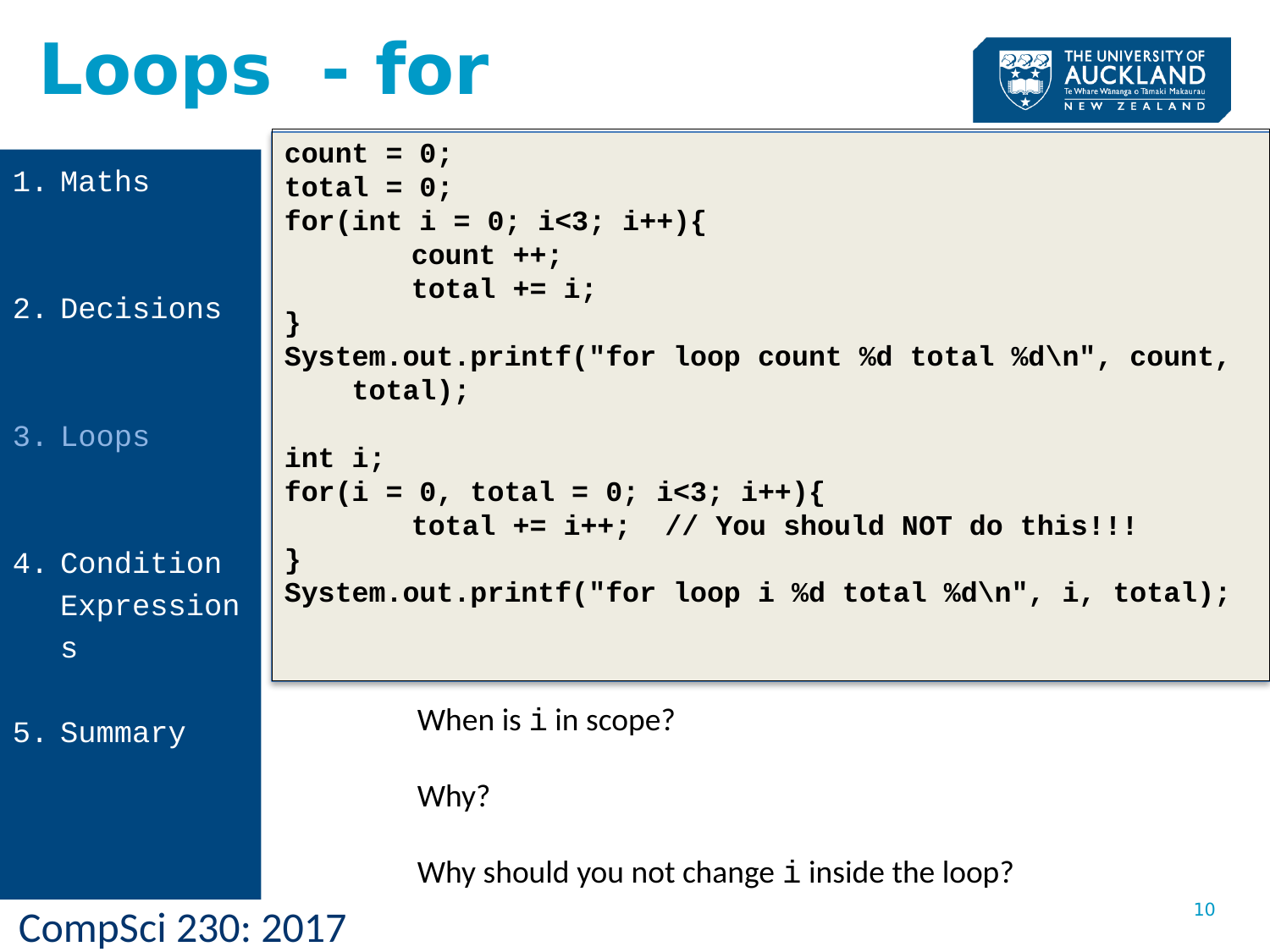

Loops  - for
count = 0;
total = 0;
for(int i = 0; i<3; i++){
	count ++;
	total += i;
}
System.out.printf("for loop count %d total %d\n", count,
    total);

int i;
for(i = 0, total = 0; i<3; i++){
	total += i++;  // You should NOT do this!!!
}
System.out.printf("for loop i %d total %d\n", i, total);

Maths

Decisions

Loops

Condition Expressions

Summary

When is i in scope?

Why?

Why should you not change i inside the loop?
10